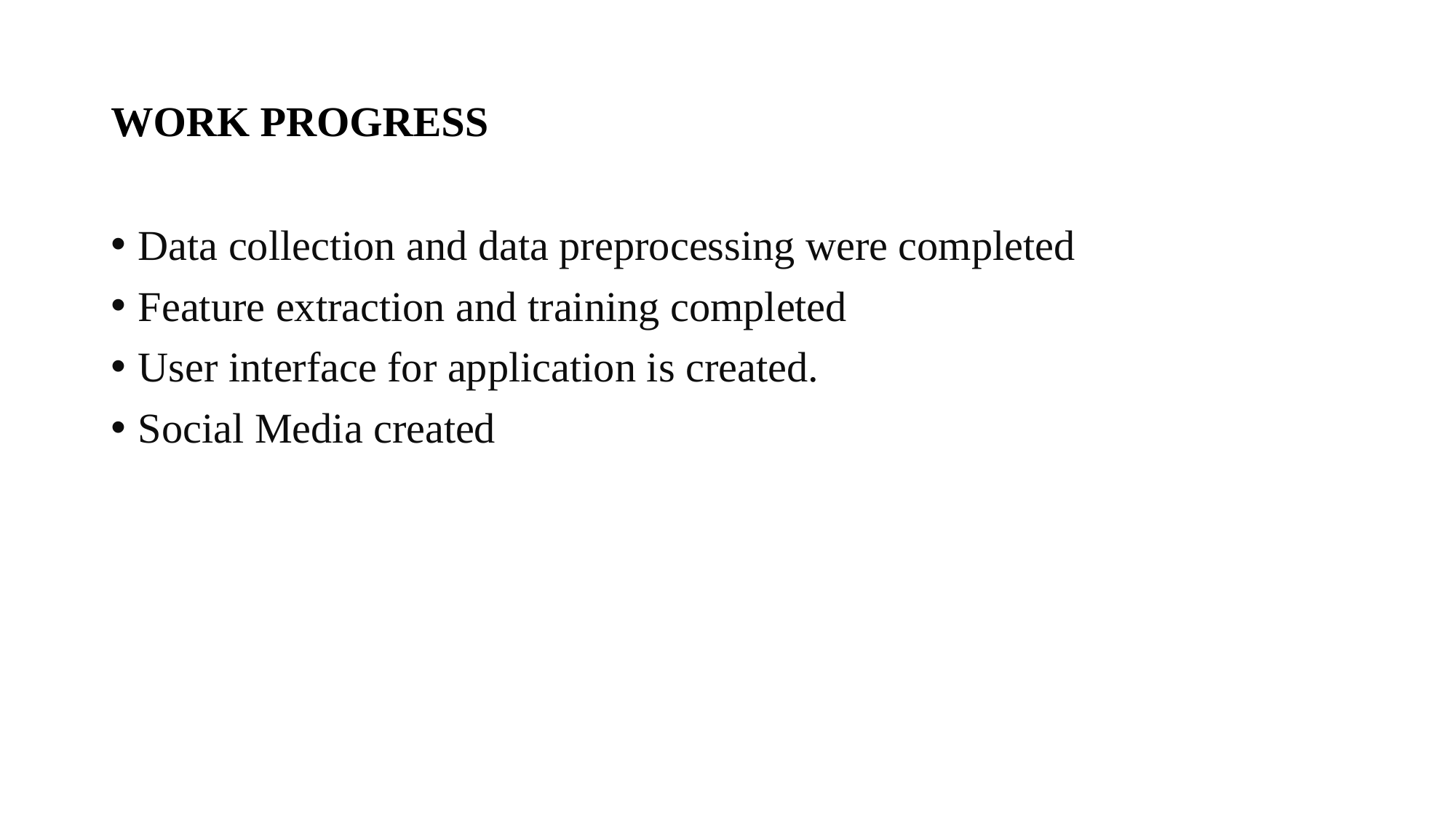

# WORK PROGRESS
Data collection and data preprocessing were completed
Feature extraction and training completed
User interface for application is created.
Social Media created